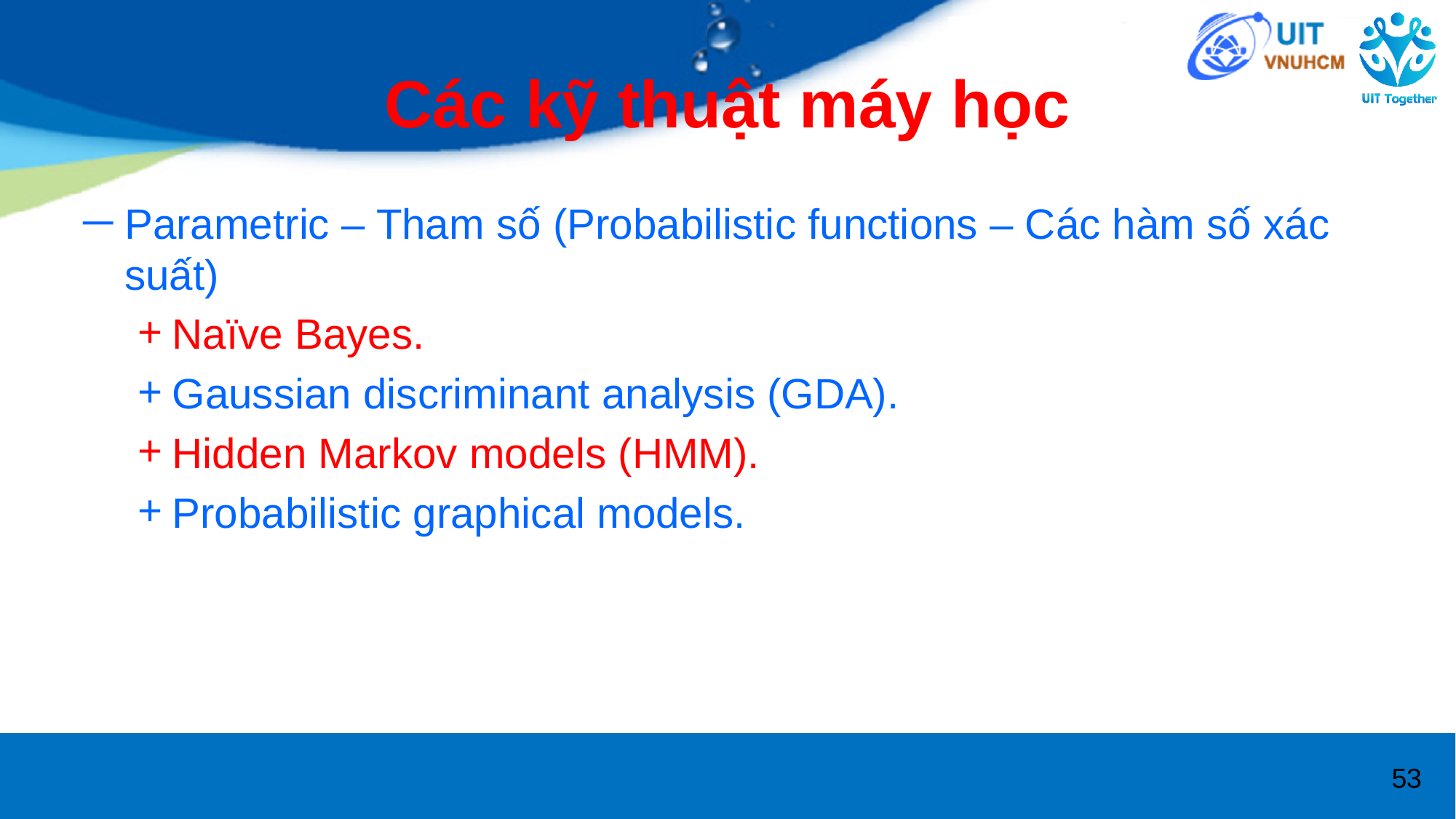

# Các kỹ thuật máy học
Parametric – Tham số (Probabilistic functions – Các hàm số xác suất)
Naïve Bayes.
Gaussian discriminant analysis (GDA).
Hidden Markov models (HMM).
Probabilistic graphical models.